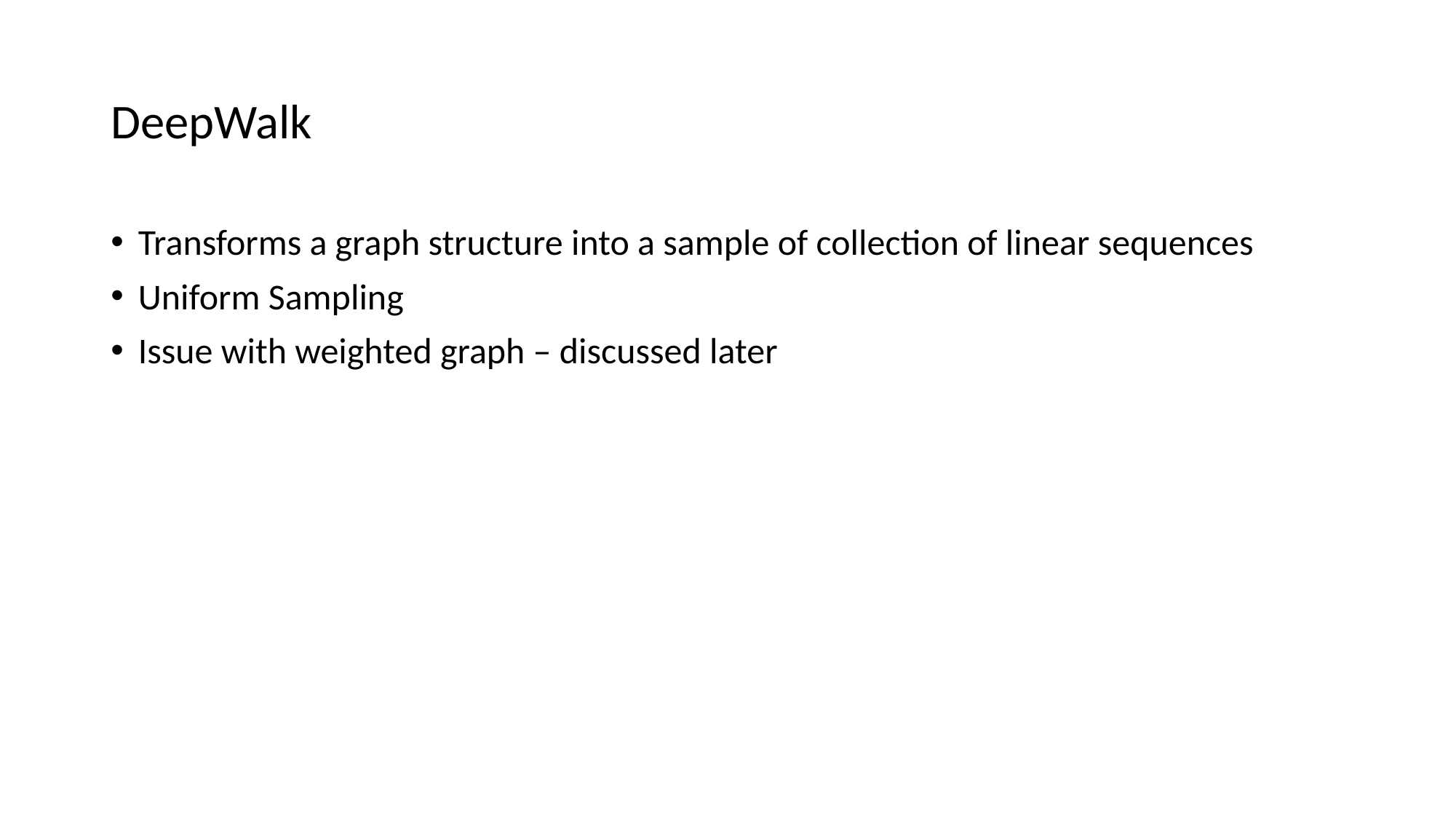

# DeepWalk
Transforms a graph structure into a sample of collection of linear sequences
Uniform Sampling
Issue with weighted graph – discussed later